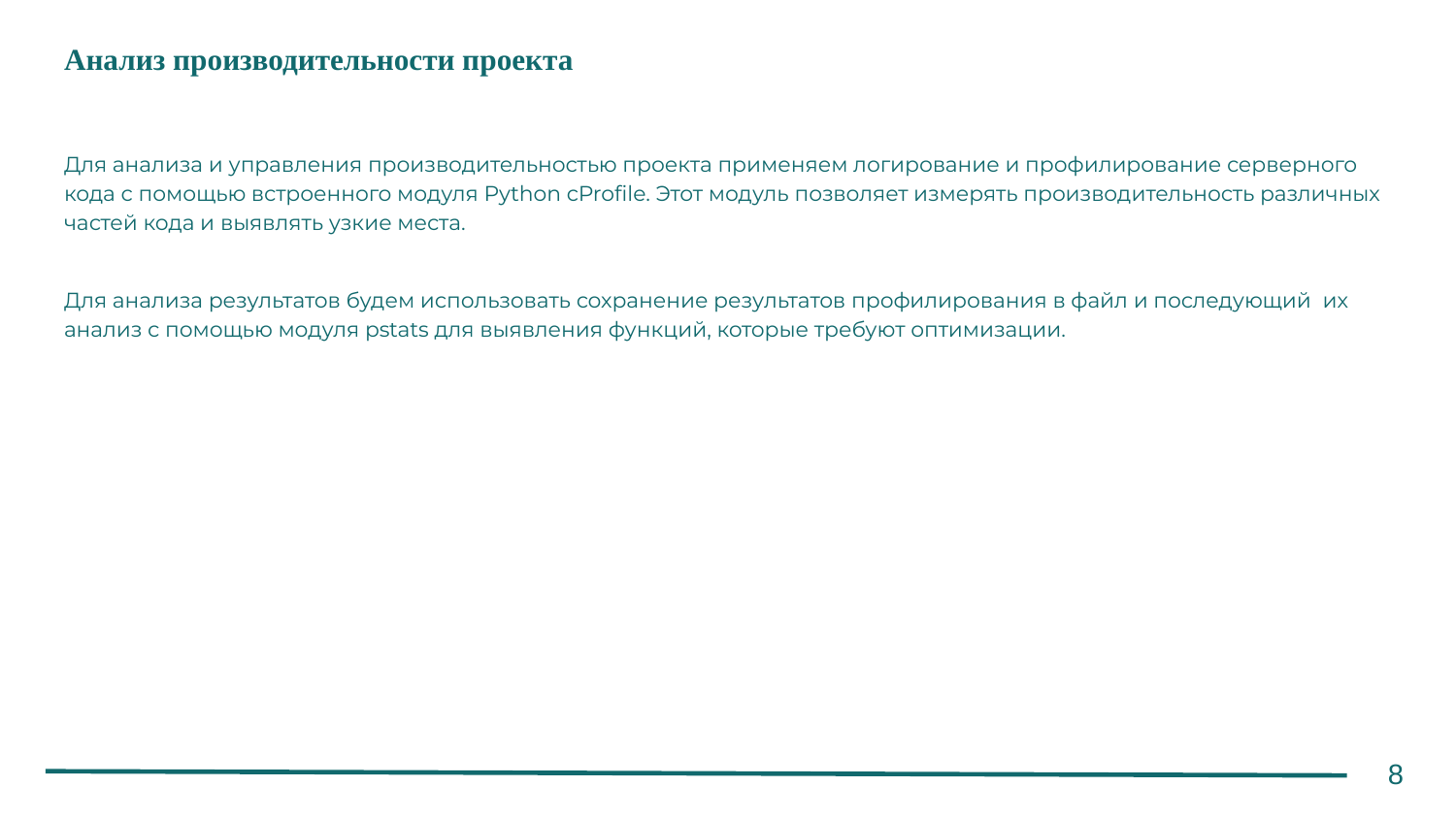

# Анализ производительности проекта
Для анализа и управления производительностью проекта применяем логирование и профилирование серверного кода с помощью встроенного модуля Python cProfile. Этот модуль позволяет измерять производительность различных частей кода и выявлять узкие места.
Для анализа результатов будем использовать сохранение результатов профилирования в файл и последующий  их анализ с помощью модуля pstats для выявления функций, которые требуют оптимизации.
8